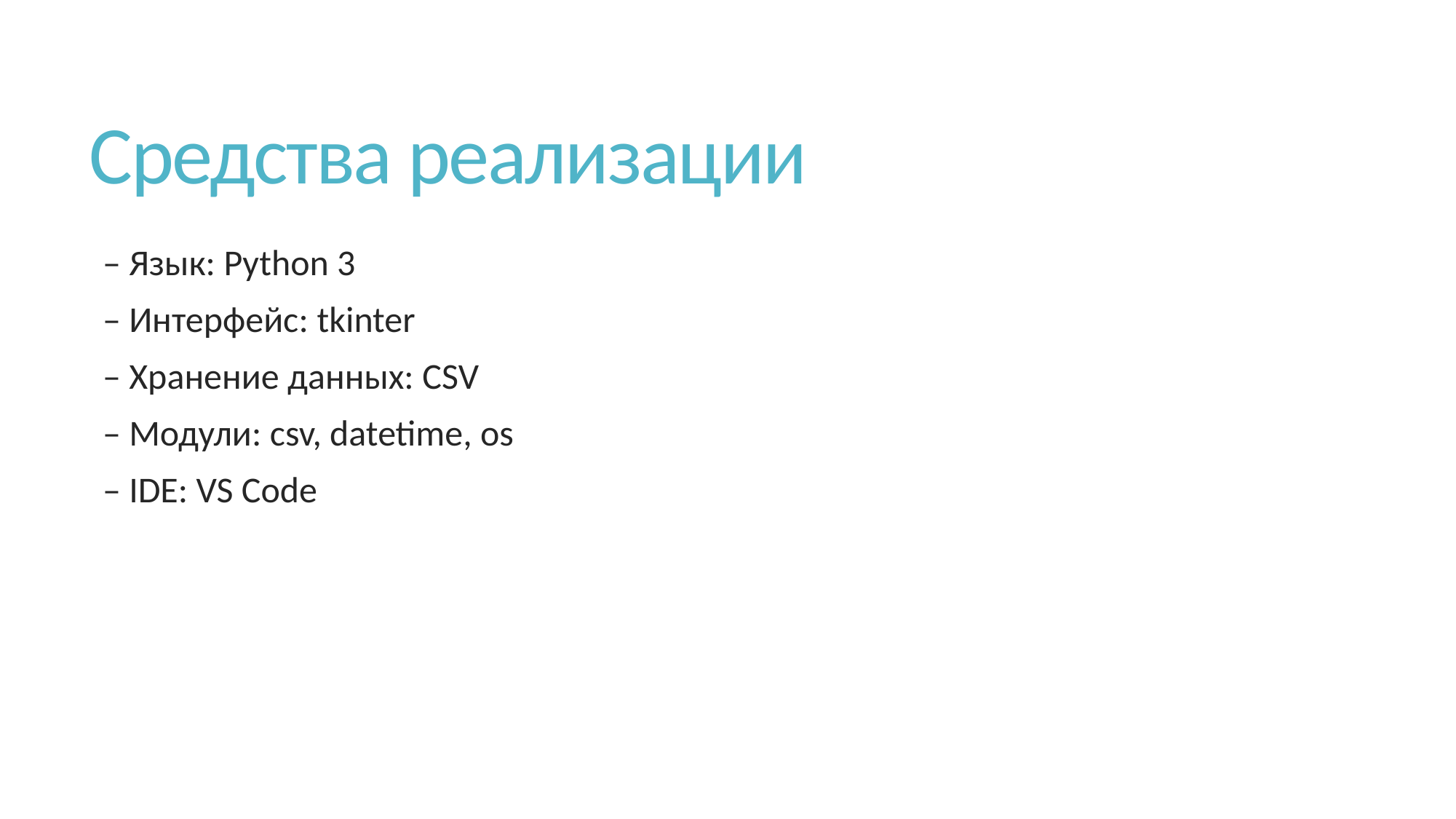

# Средства реализации
– Язык: Python 3
– Интерфейс: tkinter
– Хранение данных: CSV
– Модули: csv, datetime, os
– IDE: VS Code